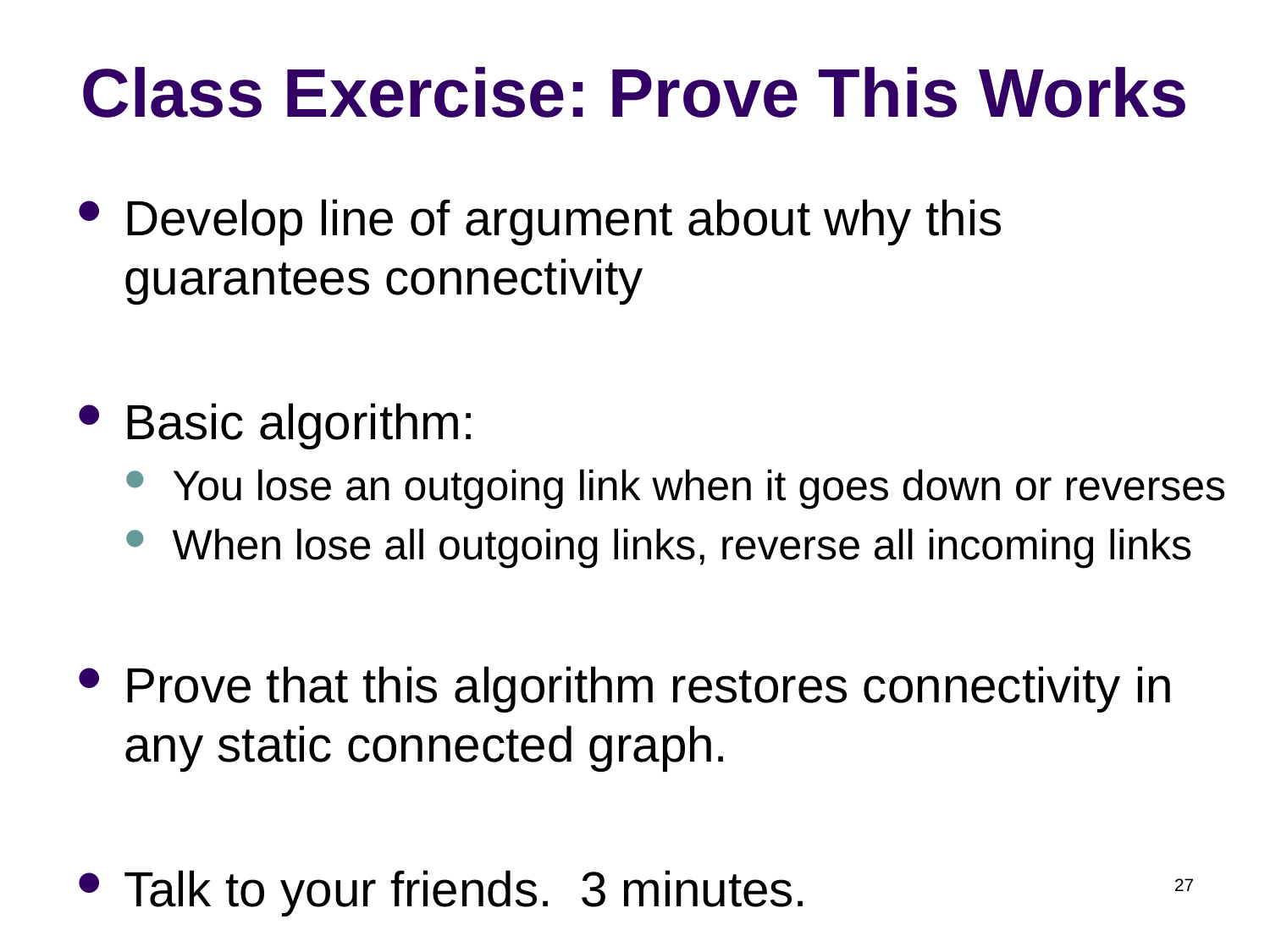

# Class Exercise: Prove This Works
Develop line of argument about why this guarantees connectivity

Basic algorithm:
You lose an outgoing link when it goes down or reverses
When lose all outgoing links, reverse all incoming links

Prove that this algorithm restores connectivity in any static connected graph.

Talk to your friends.  3 minutes.

27